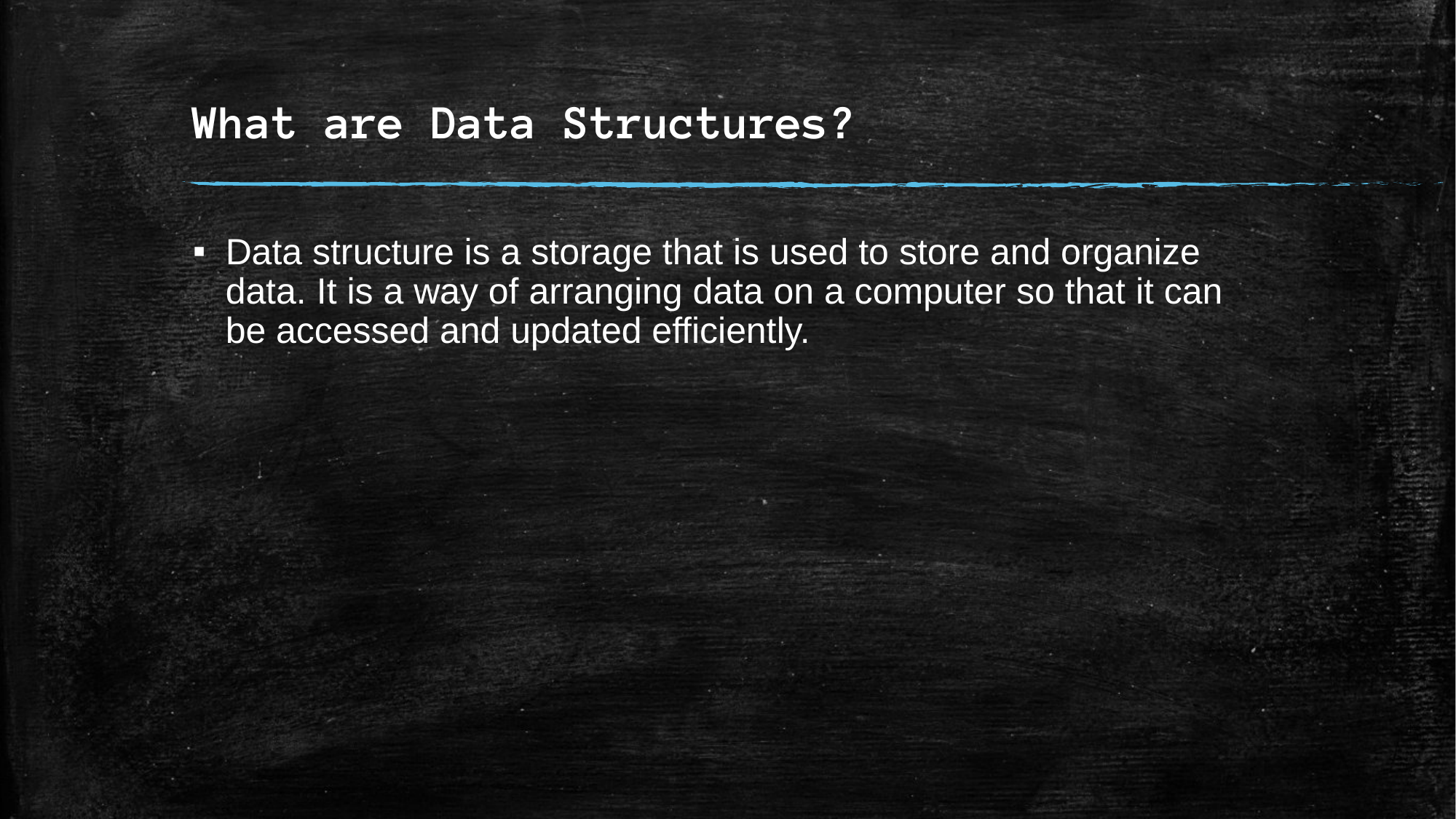

# What are Data Structures?
Data structure is a storage that is used to store and organize data. It is a way of arranging data on a computer so that it can be accessed and updated efficiently.